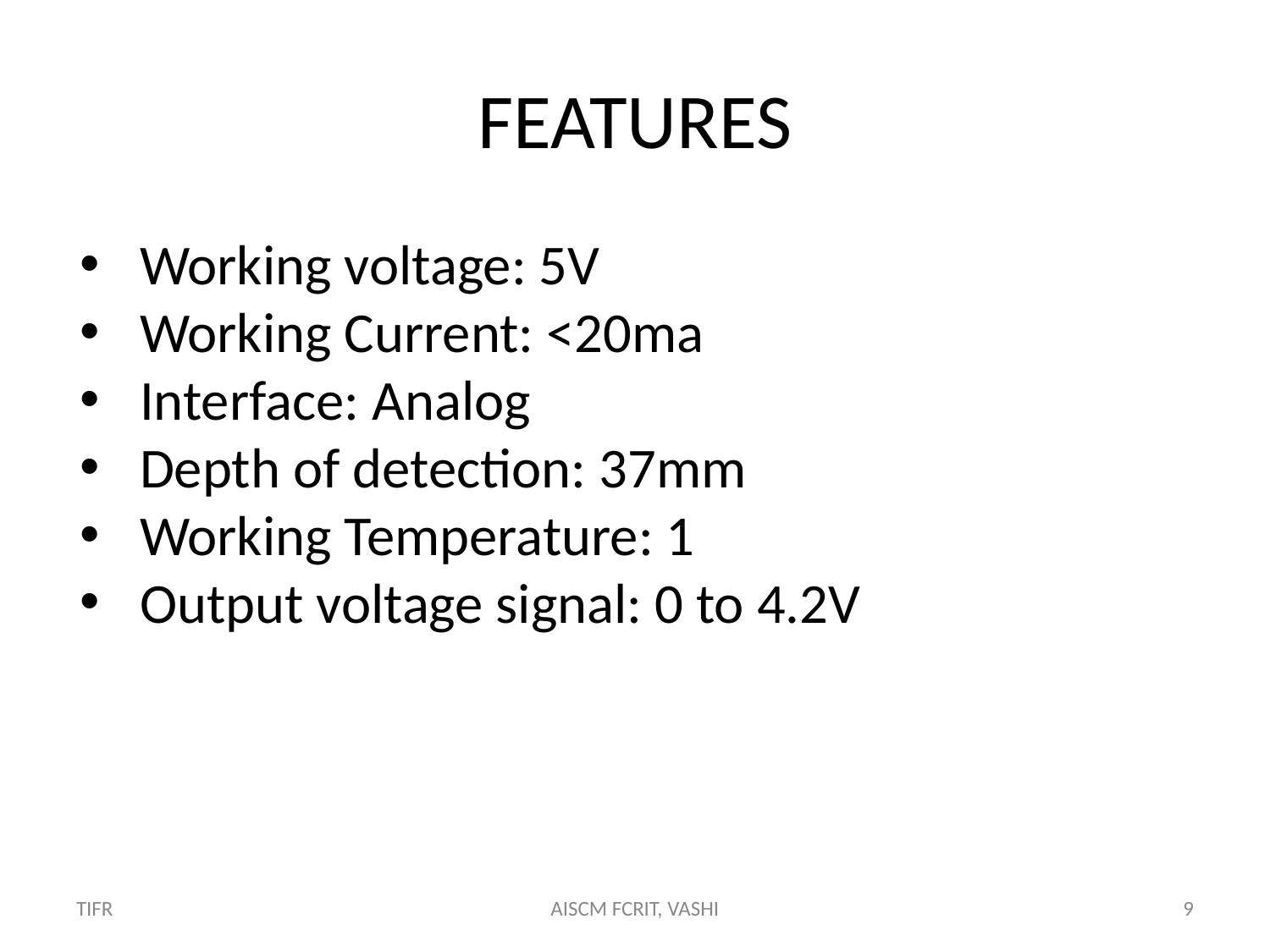

# FEATURES
Working voltage: 5V
Working Current: <20ma
Interface: Analog
Depth of detection: 37mm
Working Temperature: 1
Output voltage signal: 0 to 4.2V
TIFR
AISCM FCRIT, VASHI
9